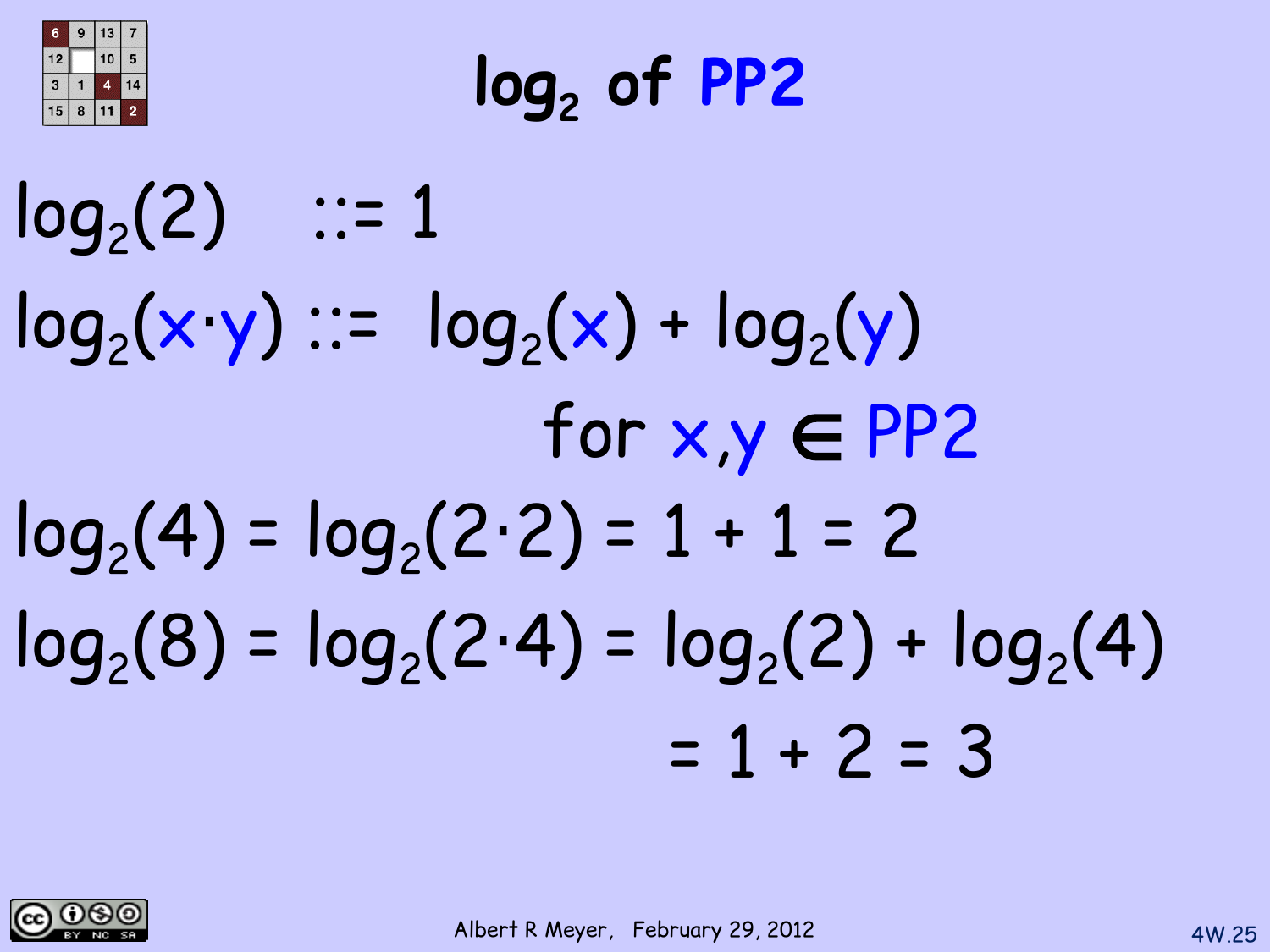

# log2 of PP2
log2(2)    ::= 1
log2(x⋅y) ::=  log2(x) + log2(y)
                         for x,y ∈ PP2
log2(4) = log2(2⋅2) = 1 + 1 = 2
log2(8) = log2(2⋅4) = log2(2) + log2(4)
                               = 1 + 2 = 3

4W.25